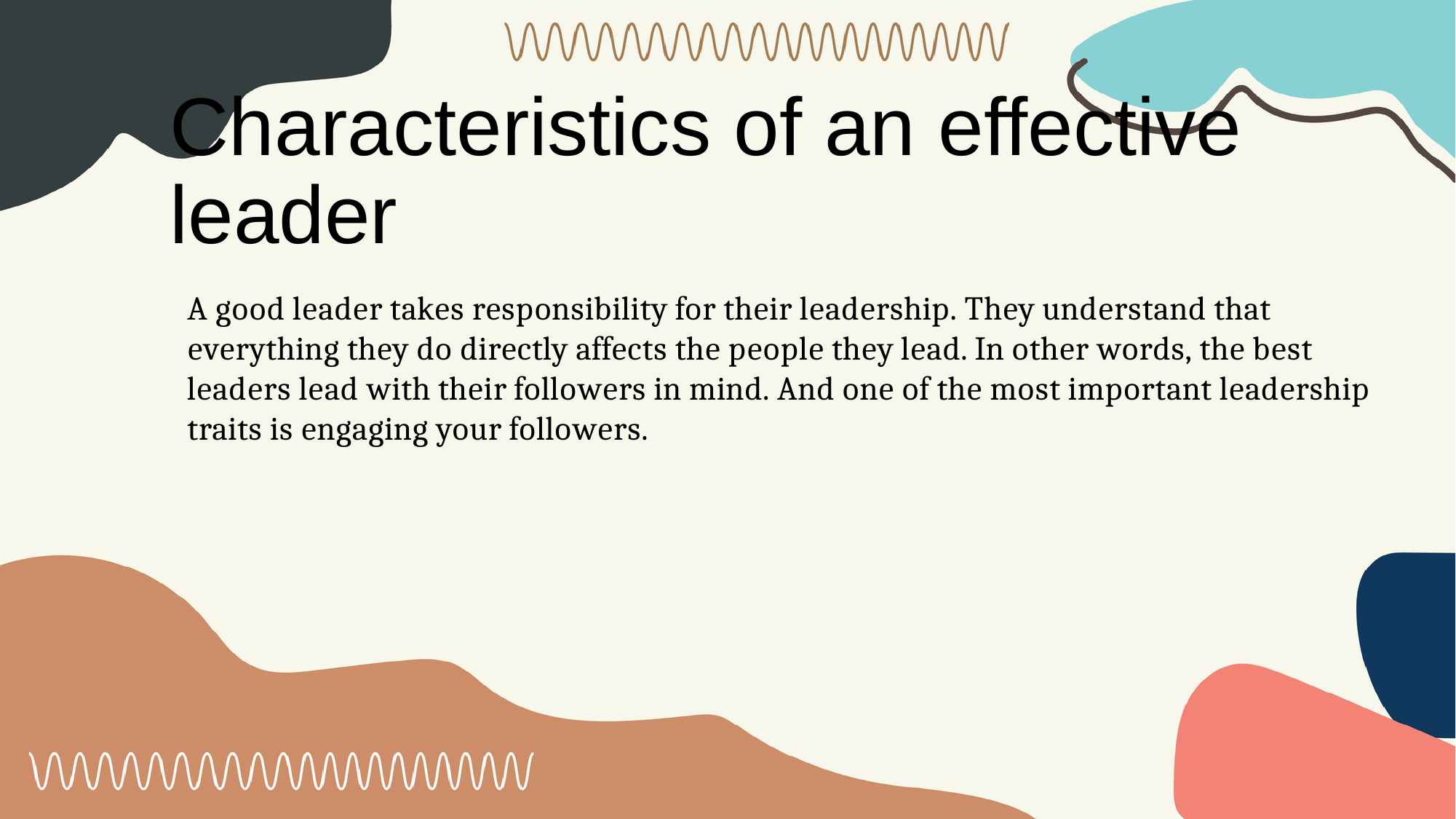

# Characteristics of an effective leader
A good leader takes responsibility for their leadership. They understand that everything they do directly affects the people they lead. In other words, the best leaders lead with their followers in mind. And one of the most important leadership traits is engaging your followers.